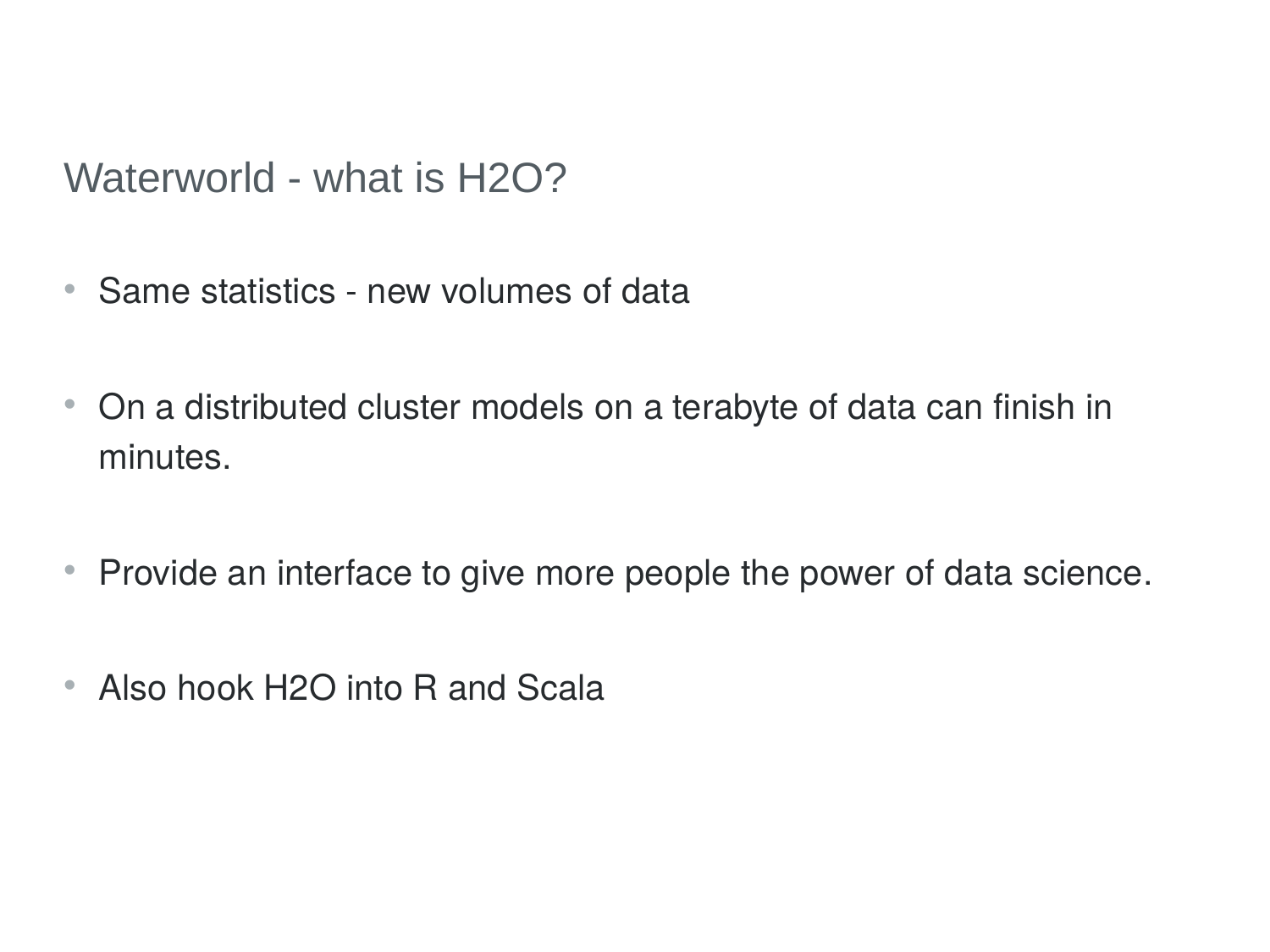

#
Waterworld - what is H2O?

Same statistics - new volumes of data

On a distributed cluster models on a terabyte of data can finish in minutes.

Provide an interface to give more people the power of data science.

Also hook H2O into R and Scala